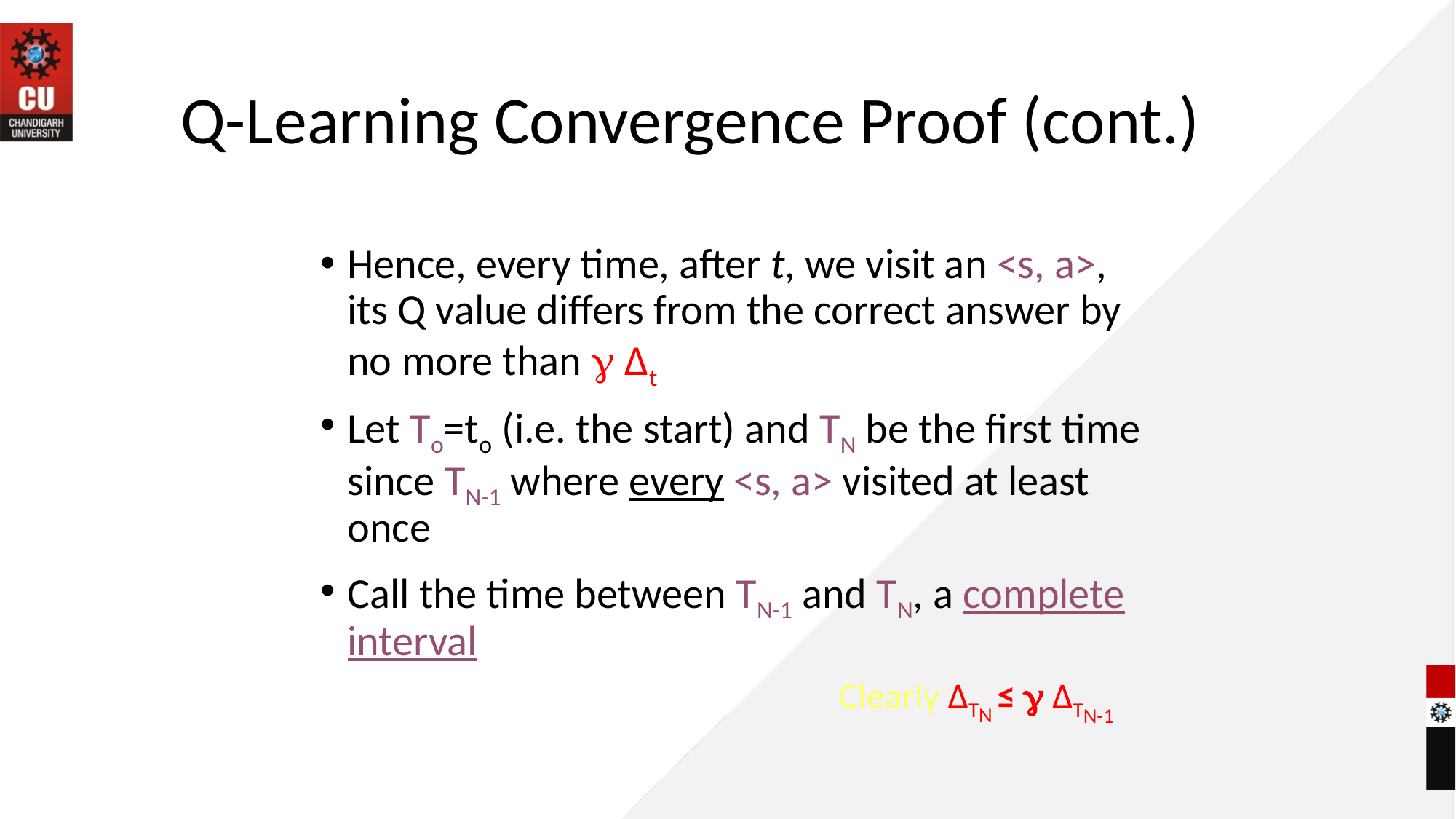

# Q-Learning Convergence Proof (cont.)
Hence, every time, after t, we visit an <s, a>, its Q value differs from the correct answer by no more than γ Δt
Let To=to (i.e. the start) and TN be the first time since TN-1 where every <s, a> visited at least once
Call the time between TN-1 and TN, a complete interval
					Clearly ΔTN ≤ γ ΔTN-1